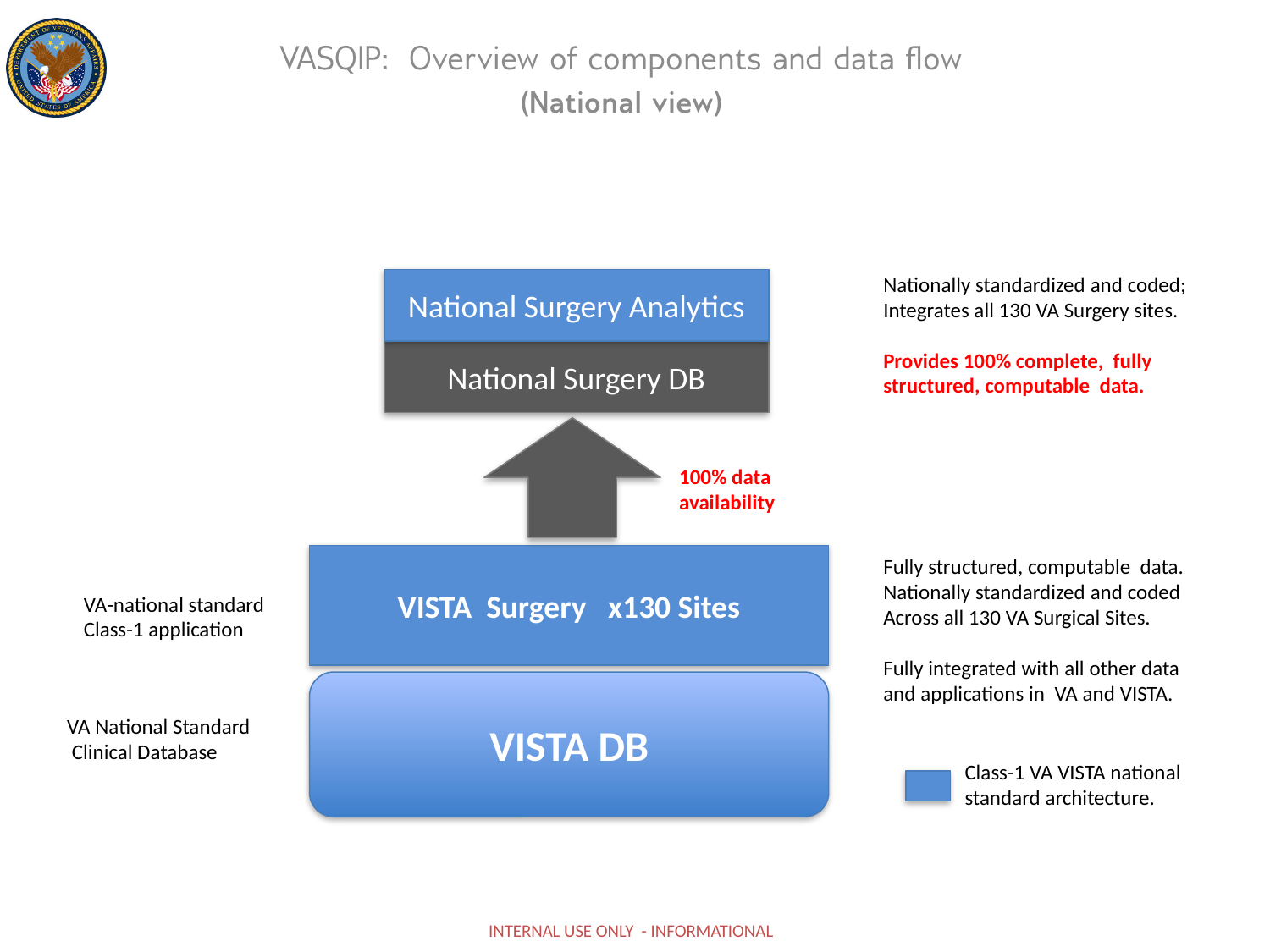

VASQIP:  Overview of components and data flow
(National view)
Nationally standardized and coded;
Integrates all 130 VA Surgery sites.

Provides 100% complete,  fully structured, computable  data.
National Surgery Analytics
National Surgery DB

100% data availability
VISTA  Surgery   x130 Sites
Fully structured, computable  data.
Nationally standardized and coded
Across all 130 VA Surgical Sites.

Fully integrated with all other data and applications in  VA and VISTA.
VA-national standard  Class-1 application
VISTA DB
VA National Standard
 Clinical Database
Class-1 VA VISTA national standard architecture.